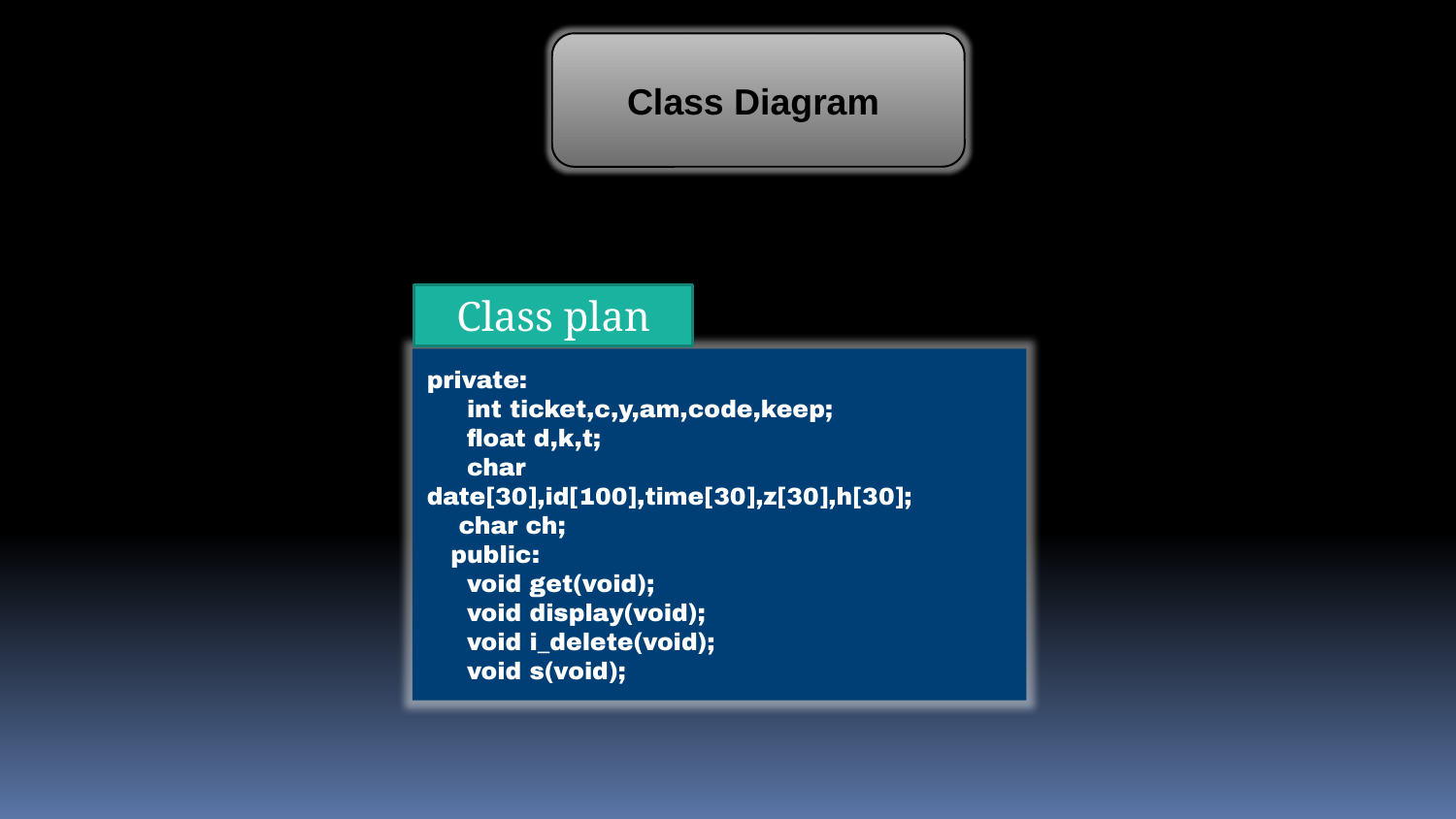

Class Diagram
Class plan
private:
     int ticket,c,y,am,code,keep;
     float d,k,t;
     char date[30],id[100],time[30],z[30],h[30];
    char ch;
   public:
     void get(void);
     void display(void);
     void i_delete(void);
     void s(void);